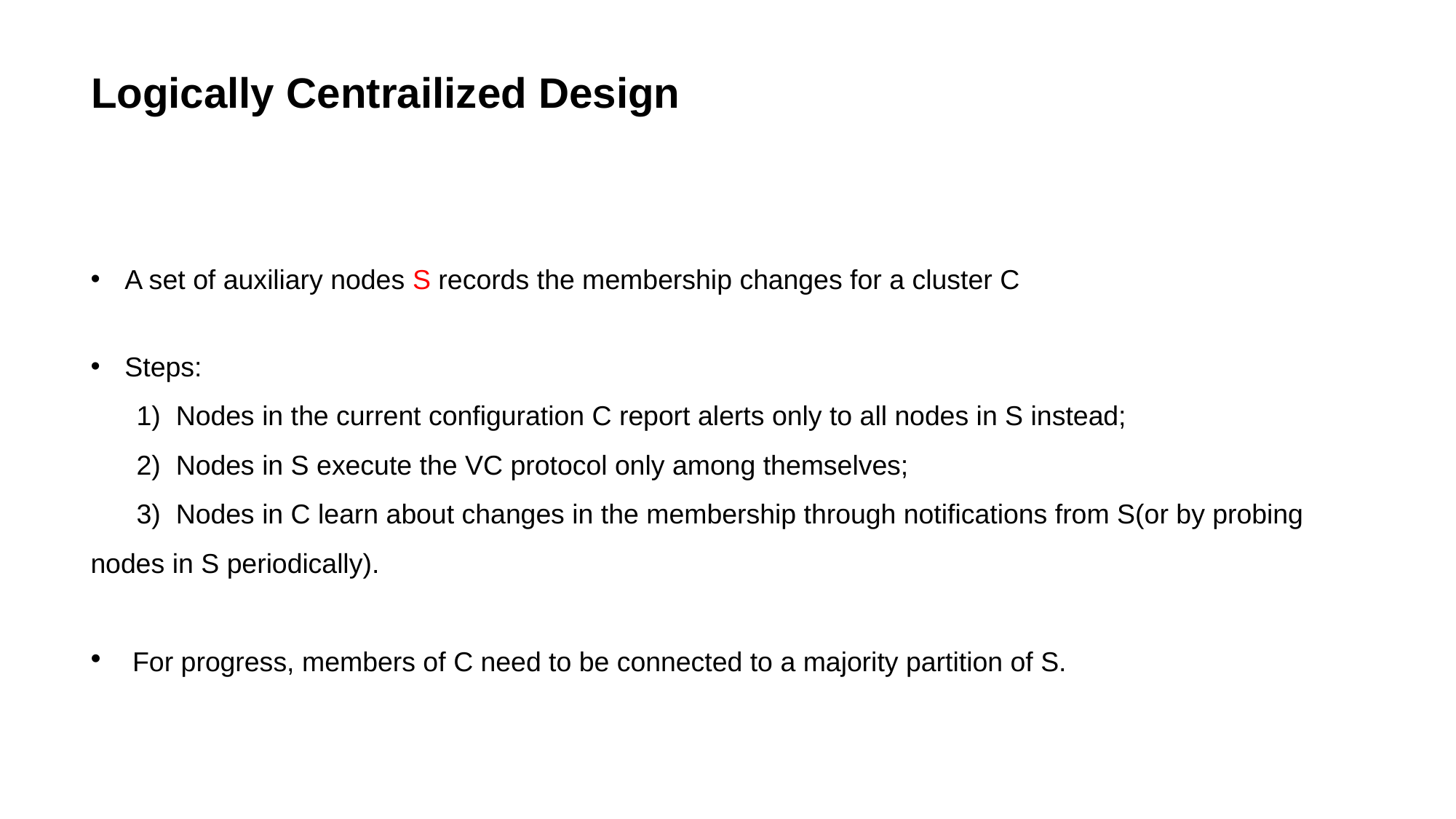

# Logically Centrailized Design
A set of auxiliary nodes S records the membership changes for a cluster C

Steps:
      1)  Nodes in the current configuration C report alerts only to all nodes in S instead;
      2)  Nodes in S execute the VC protocol only among themselves;
      3)  Nodes in C learn about changes in the membership through notiﬁcations from S(or by probing nodes in S periodically).

 For progress, members of C need to be connected to a majority partition of S.
15